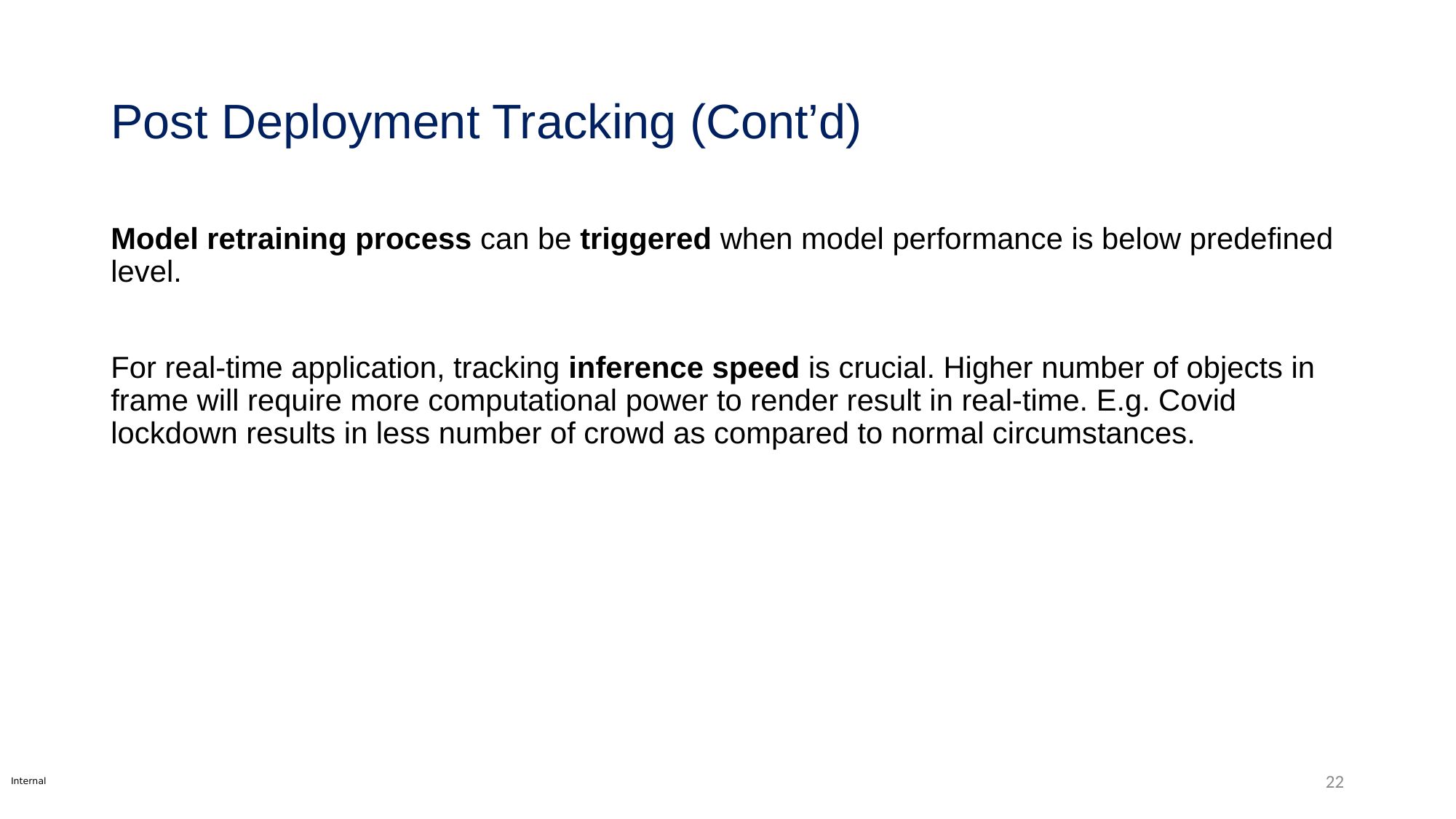

# Post Deployment Tracking (Cont’d)
Model retraining process can be triggered when model performance is below predefined level.

For real-time application, tracking inference speed is crucial. Higher number of objects in frame will require more computational power to render result in real-time. E.g. Covid lockdown results in less number of crowd as compared to normal circumstances.

Internal
22